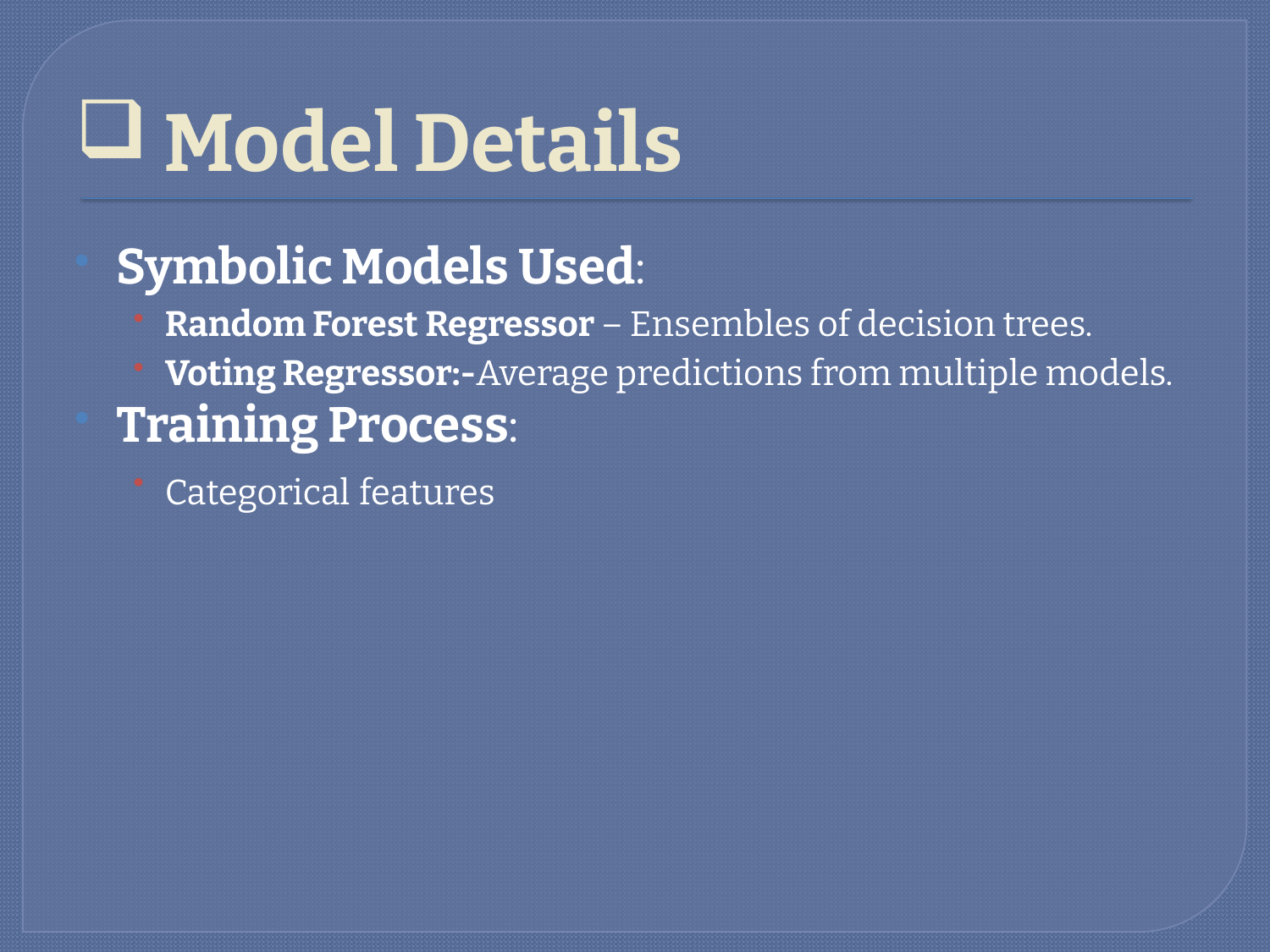

# Model Details
Symbolic Models Used:
Random Forest Regressor – Ensembles of decision trees.
Voting Regressor:-Average predictions from multiple models.
Training Process:
Categorical features